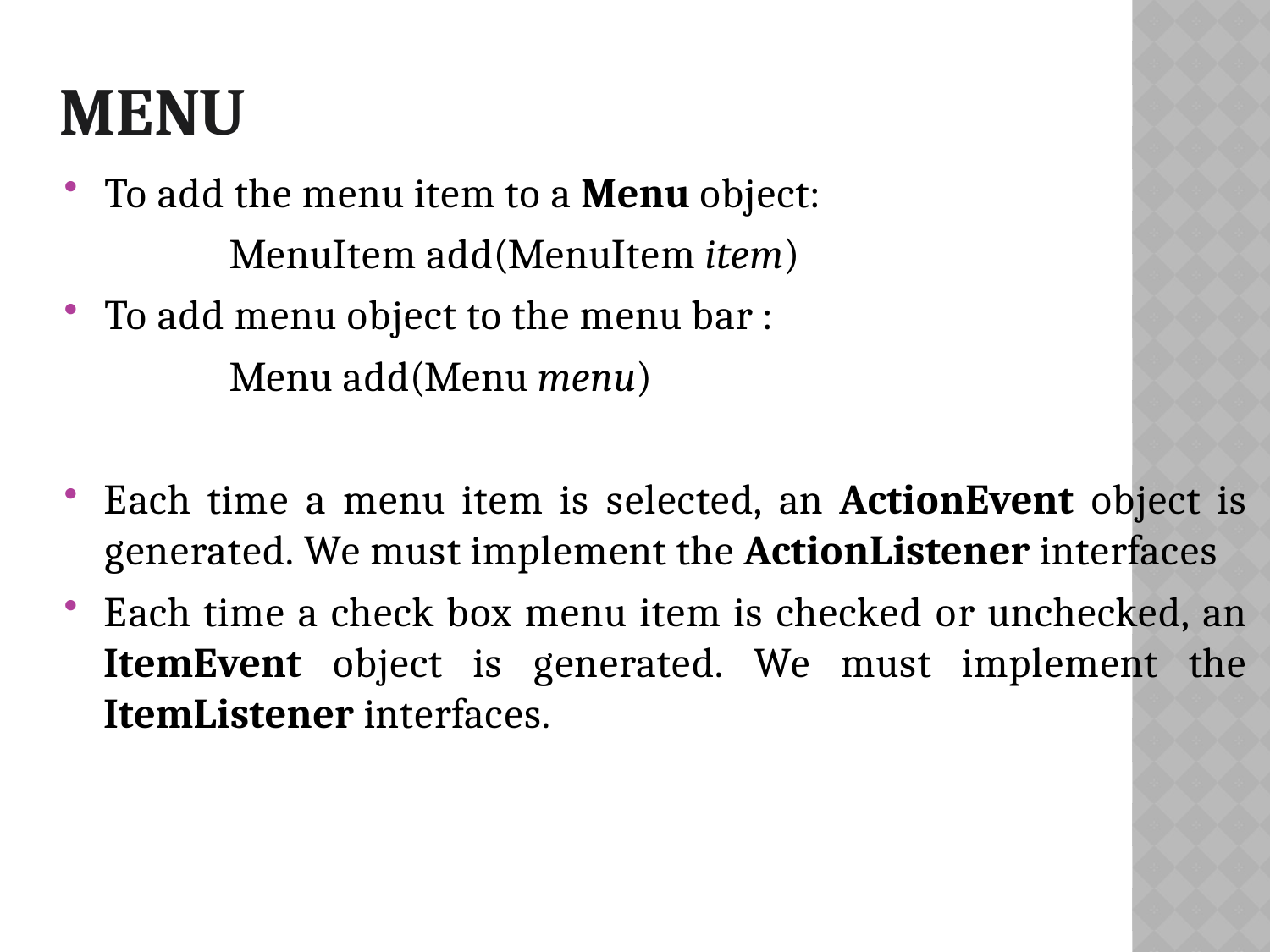

# Menu
To add the menu item to a Menu object:
		MenuItem add(MenuItem item)
To add menu object to the menu bar :
		Menu add(Menu menu)

Each time a menu item is selected, an ActionEvent object is generated. We must implement the ActionListener interfaces
Each time a check box menu item is checked or unchecked, an ItemEvent object is generated. We must implement the ItemListener interfaces.